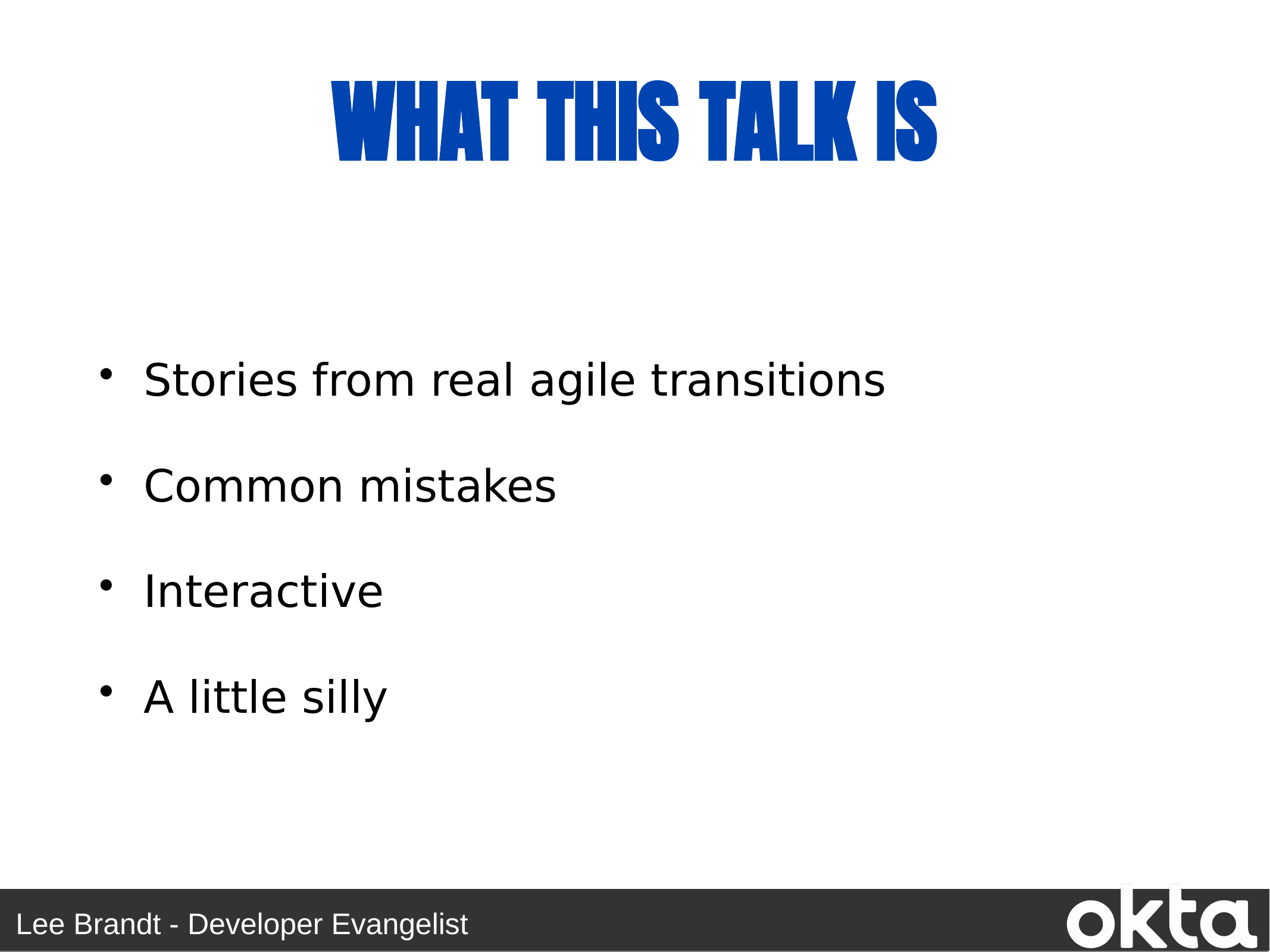

What this talk is
Stories from real agile transitions
Common mistakes
Interactive
A little silly